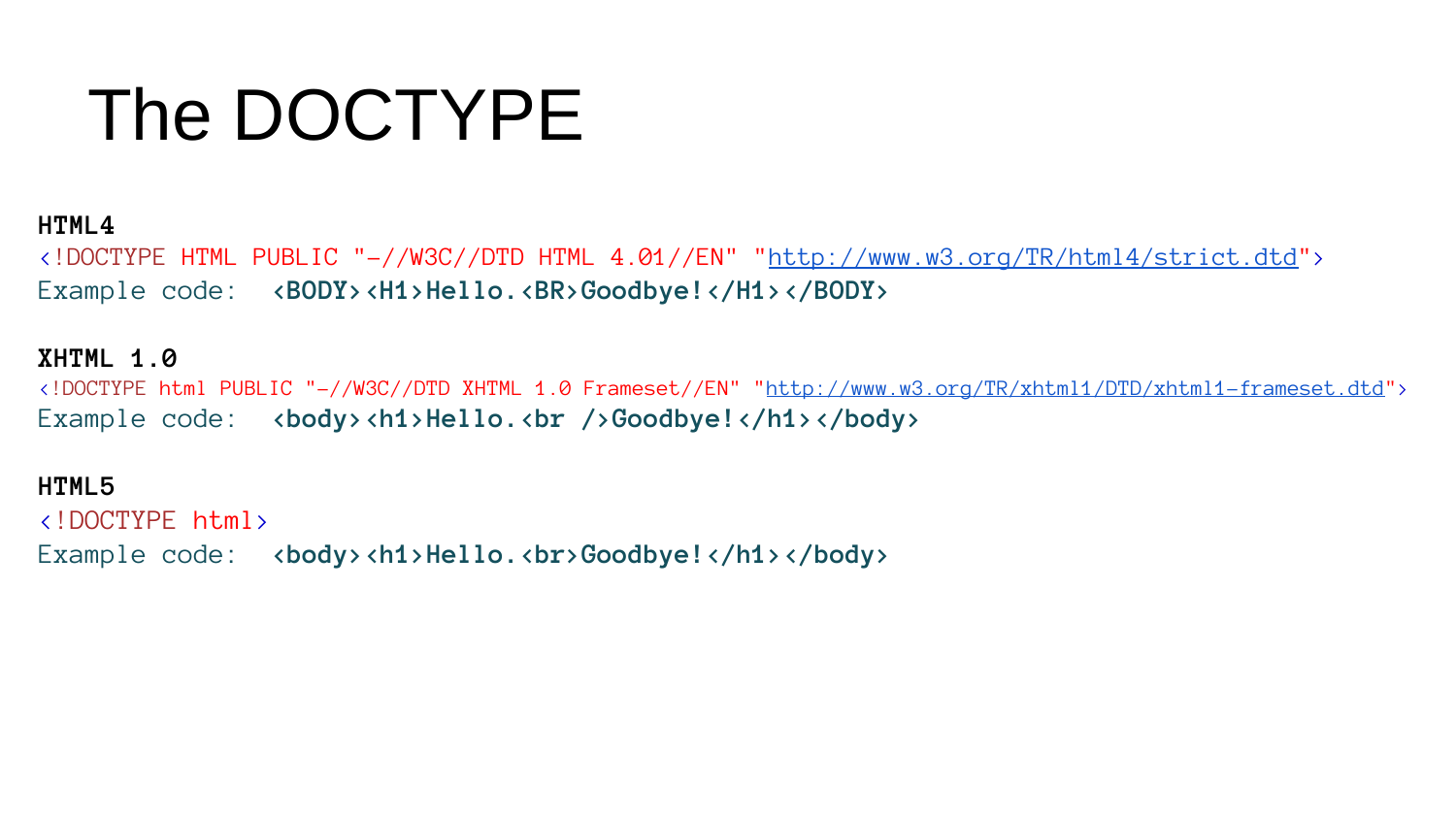

# The DOCTYPE
HTML4
<!DOCTYPE HTML PUBLIC "-//W3C//DTD HTML 4.01//EN" "http://www.w3.org/TR/html4/strict.dtd">
Example code:  <BODY><H1>Hello.<BR>Goodbye!</H1></BODY>

XHTML 1.0
<!DOCTYPE html PUBLIC "-//W3C//DTD XHTML 1.0 Frameset//EN" "http://www.w3.org/TR/xhtml1/DTD/xhtml1-frameset.dtd">
Example code:  <body><h1>Hello.<br />Goodbye!</h1></body>

HTML5
<!DOCTYPE html>
Example code:  <body><h1>Hello.<br>Goodbye!</h1></body>